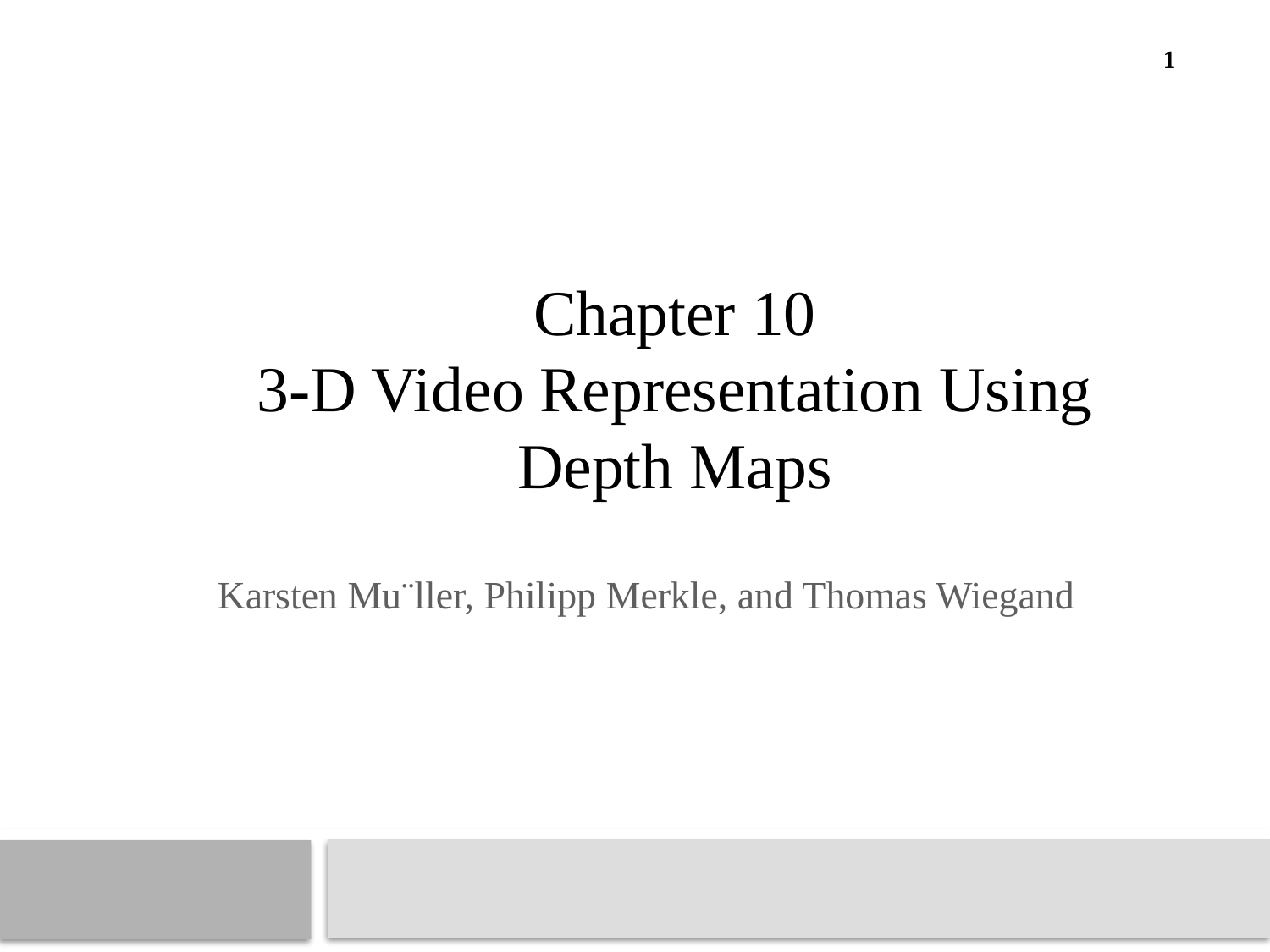

1
# Chapter 10 3-D Video Representation Using Depth Maps
Karsten Mu¨ller, Philipp Merkle, and Thomas Wiegand